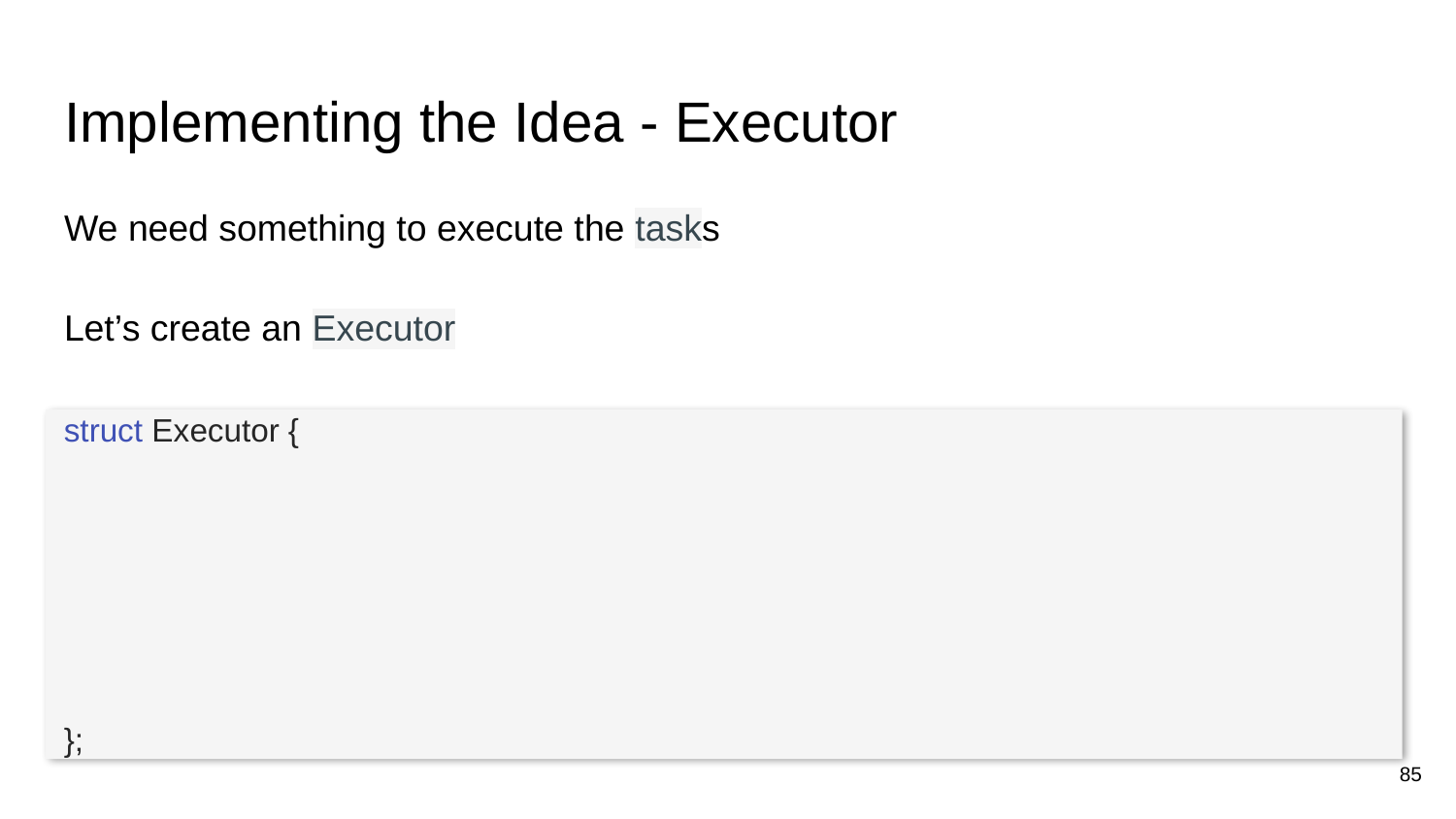

# Implementing the Idea - Executor
We need something to execute the tasks

Let’s create an Executor
struct Executor {

};

85